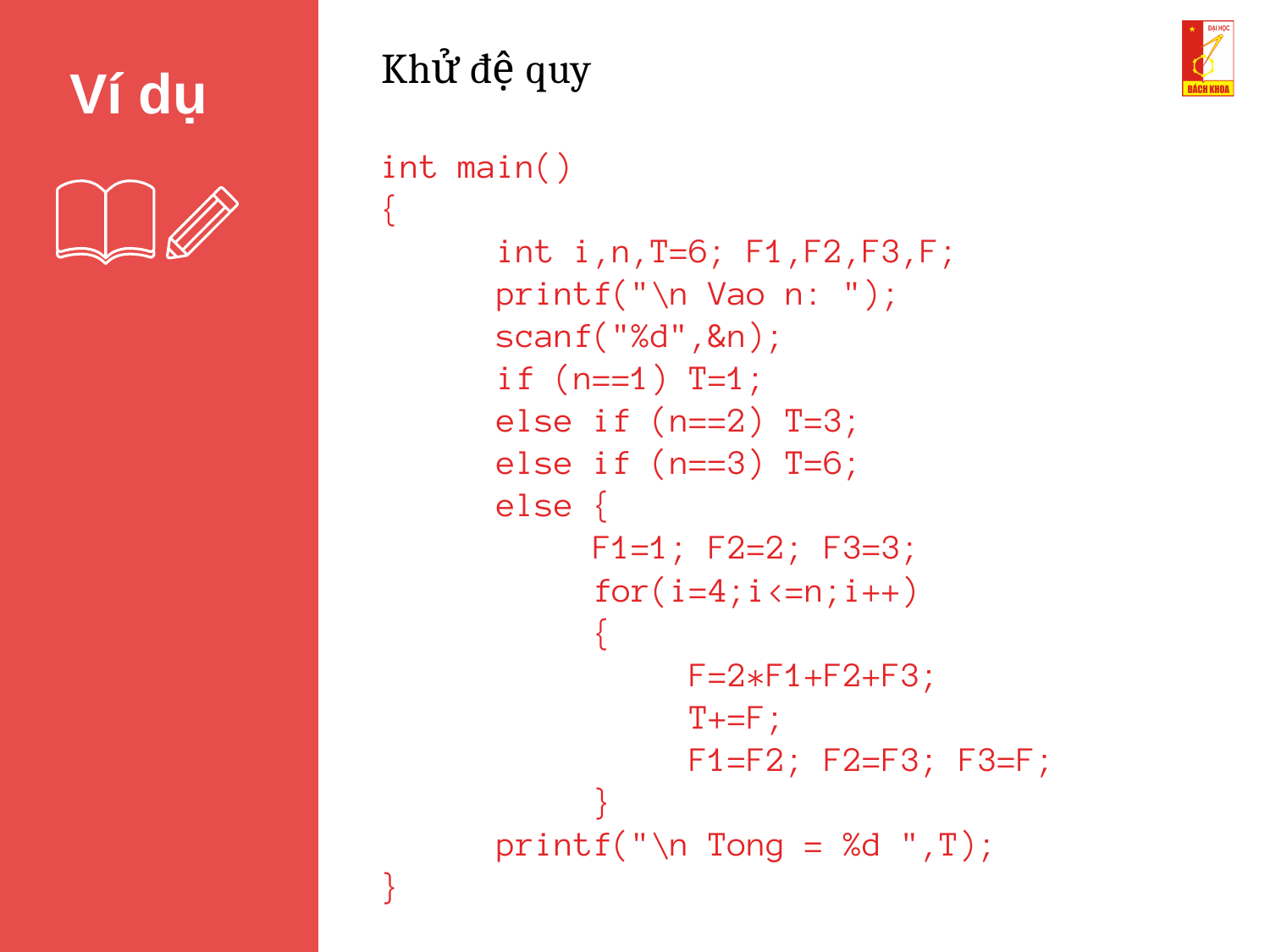

Khử đệ quy

int main()
{
      int i,n,T=6; F1,F2,F3,F;
      printf("\n Vao n: ");
      scanf("%d",&n);
      if (n==1) T=1;
      else if (n==2) T=3;
      else if (n==3) T=6;
      else {
           F1=1; F2=2; F3=3;
           for(i=4;i<=n;i++)
           {
                F=2*F1+F2+F3;
                T+=F;
                F1=F2; F2=F3; F3=F;
           }
      printf("\n Tong = %d ",T);
}

Ví dụ